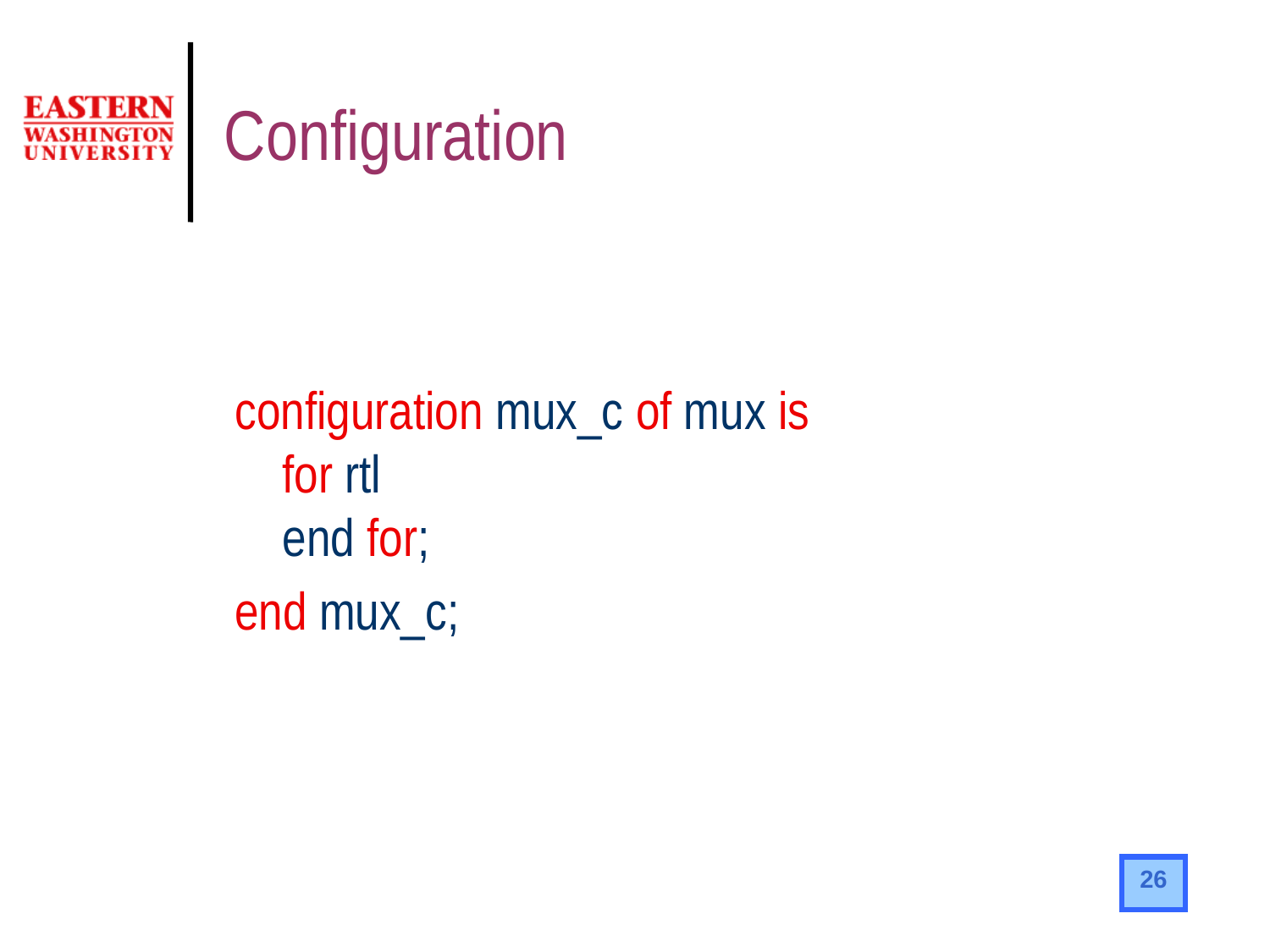

# Configuration
configuration mux_c of mux is
for rtl
end for;
end mux_c;
26